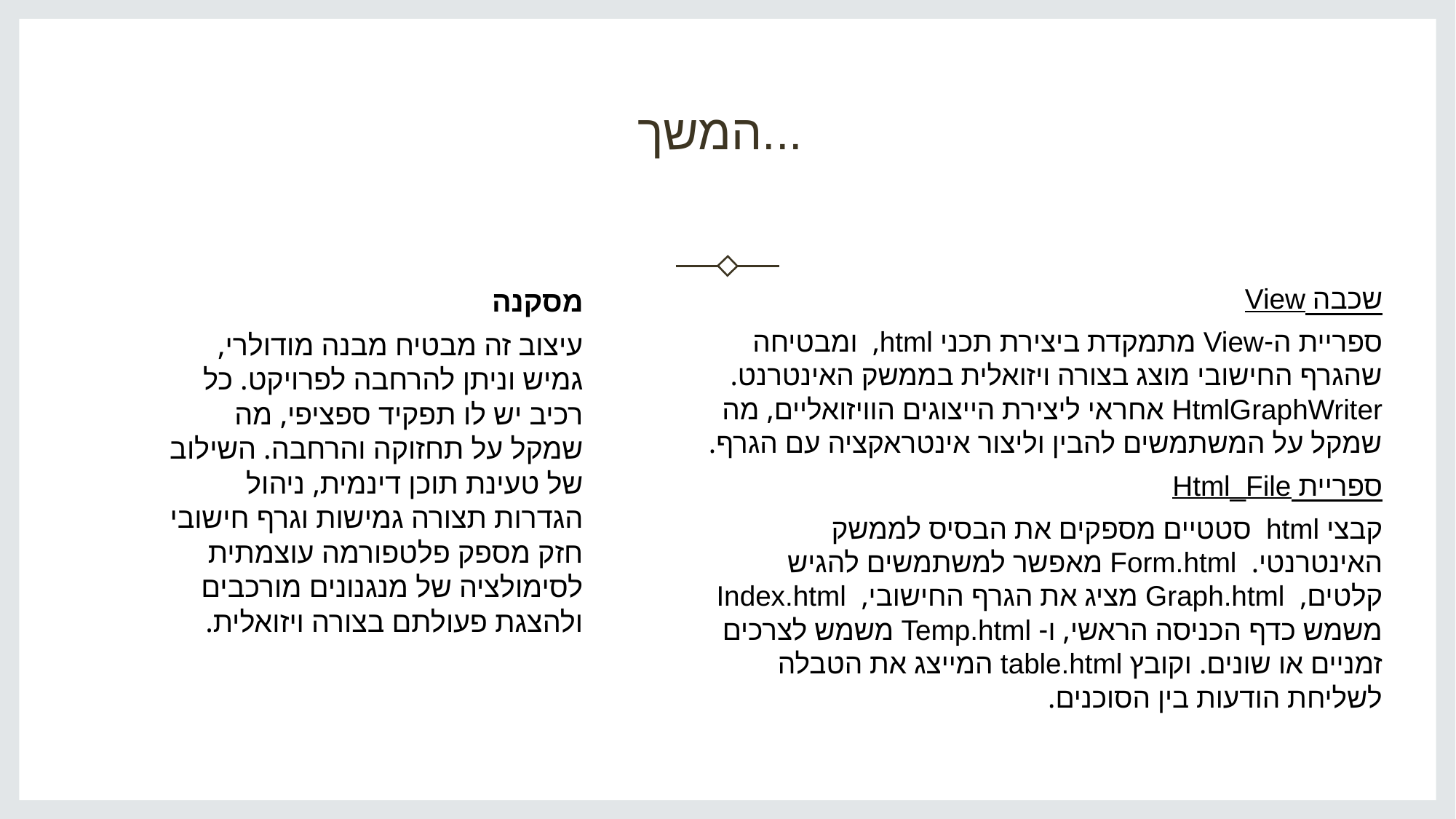

# המשך...

שכבה View
ספריית ה-View מתמקדת ביצירת תכני html,  ומבטיחה שהגרף החישובי מוצג בצורה ויזואלית בממשק האינטרנט.  HtmlGraphWriter אחראי ליצירת הייצוגים הוויזואליים, מה שמקל על המשתמשים להבין וליצור אינטראקציה עם הגרף.
ספריית Html_File
קבצי html  סטטיים מספקים את הבסיס לממשק האינטרנטי.  Form.html מאפשר למשתמשים להגיש קלטים,  Graph.html מציג את הגרף החישובי,  Index.html משמש כדף הכניסה הראשי, ו- Temp.html משמש לצרכים זמניים או שונים. וקובץ table.html המייצג את הטבלה לשליחת הודעות בין הסוכנים.

מסקנה
עיצוב זה מבטיח מבנה מודולרי, גמיש וניתן להרחבה לפרויקט. כל רכיב יש לו תפקיד ספציפי, מה שמקל על תחזוקה והרחבה. השילוב של טעינת תוכן דינמית, ניהול הגדרות תצורה גמישות וגרף חישובי חזק מספק פלטפורמה עוצמתית לסימולציה של מנגנונים מורכבים ולהצגת פעולתם בצורה ויזואלית.